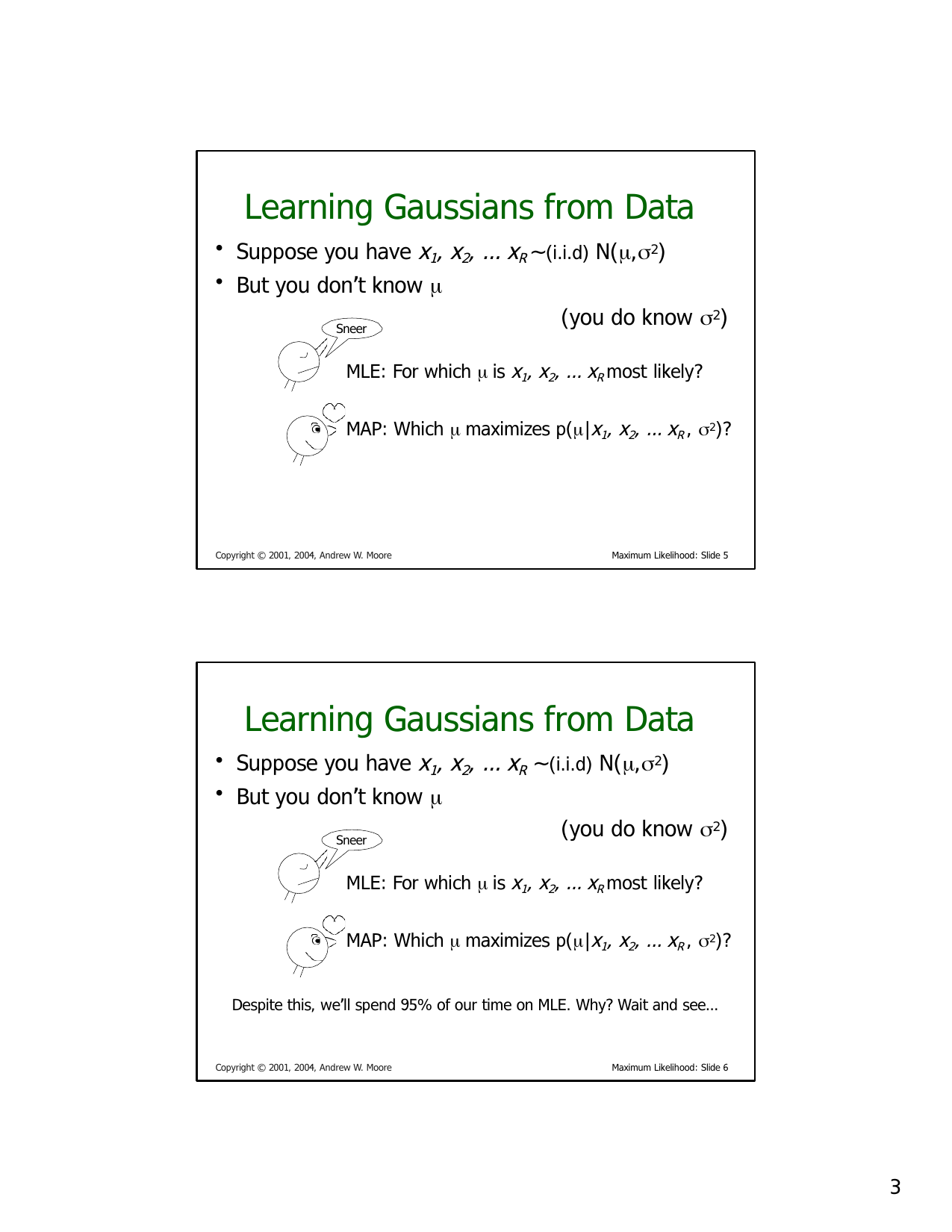

# Learning Gaussians from Data
Suppose you have x1, x2, … xR ~(i.i.d) N(μ,σ2)
But you don’t know μ
(you do know σ2)

Sneer

MLE: For which μ is x1, x2, … xR most likely?

MAP: Which μ maximizes p(μ|x1, x2, … xR , σ2)?

Copyright © 2001, 2004, Andrew W. Moore
Maximum Likelihood: Slide 5

Learning Gaussians from Data
Suppose you have x1, x2, … xR  ~(i.i.d) N(μ,σ2)
But you don’t know μ
(you do know σ2)

Sneer

MLE: For which μ is x1, x2, … xR most likely?

MAP: Which μ maximizes p(μ|x1, x2, … xR , σ2)?

Despite this, we’ll spend 95% of our time on MLE. Why? Wait and see…

Copyright © 2001, 2004, Andrew W. Moore
Maximum Likelihood: Slide 6
3